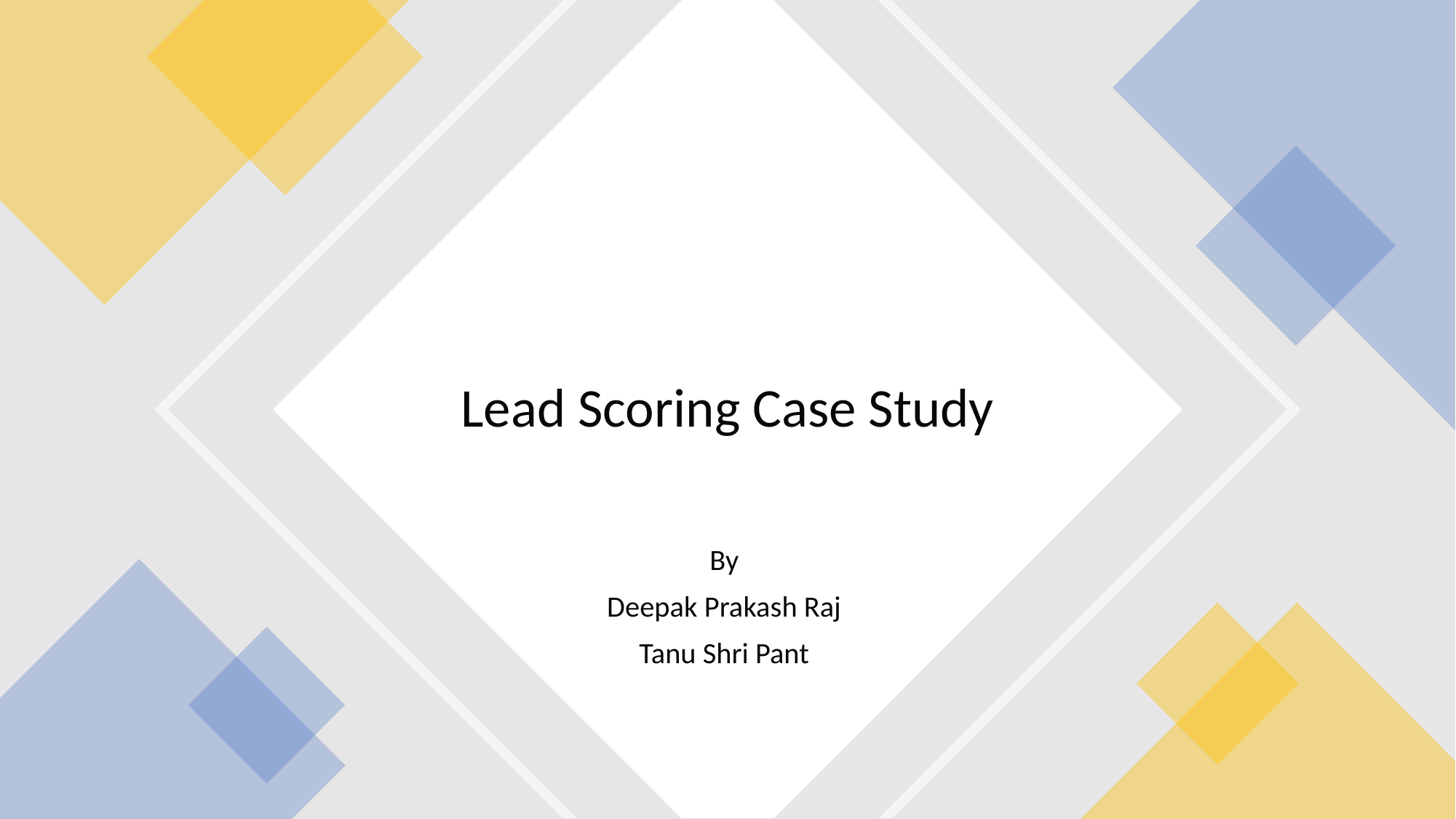

# Lead Scoring Case Study
By
Deepak Prakash Raj
Tanu Shri Pant